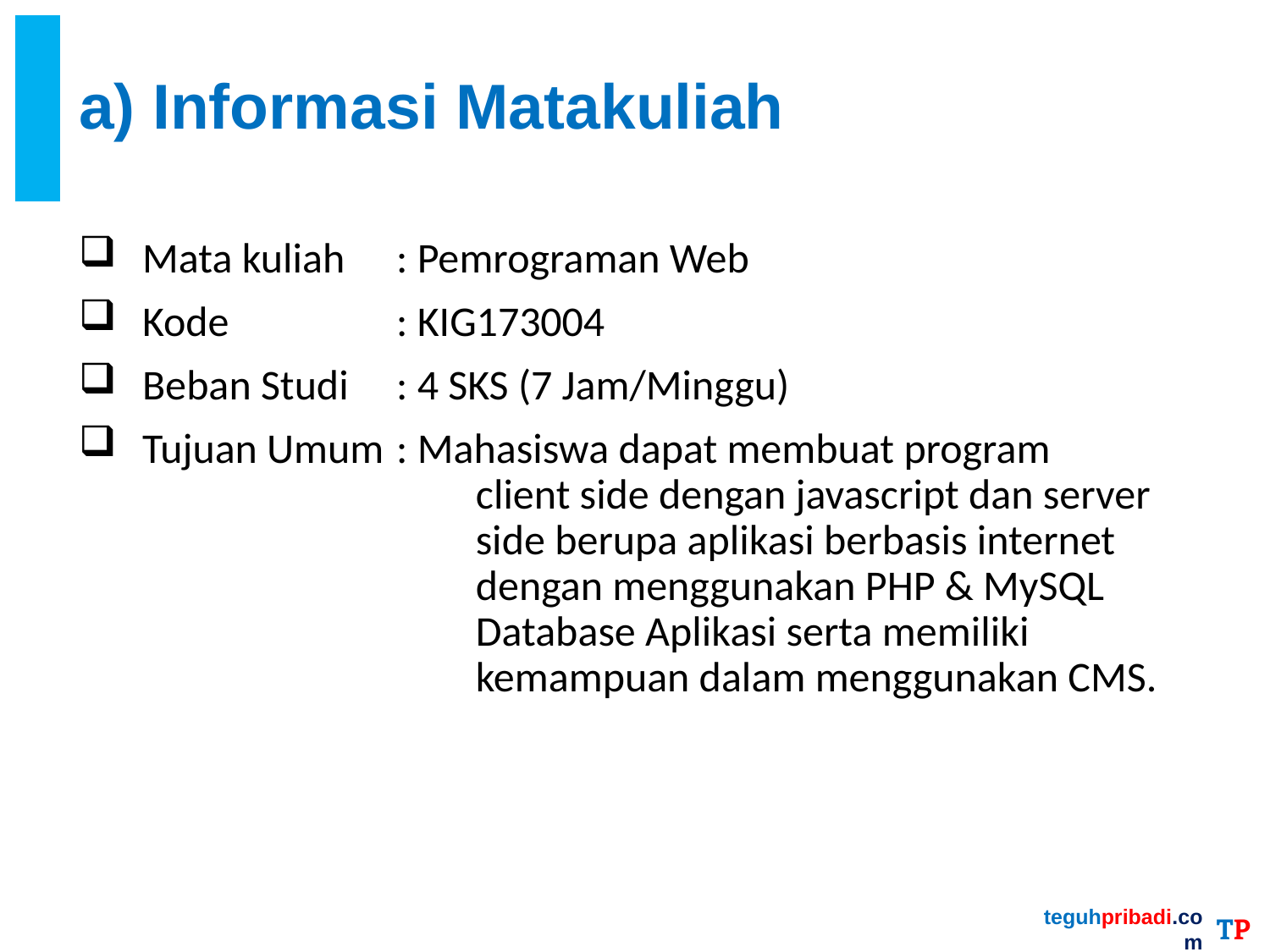

# a) Informasi Matakuliah
Mata kuliah	: Pemrograman Web
Kode		: KIG173004
Beban Studi	: 4 SKS (7 Jam/Minggu)
Tujuan Umum	: Mahasiswa dapat membuat program
client side dengan javascript dan server side berupa aplikasi berbasis internet dengan menggunakan PHP & MySQL Database Aplikasi serta memiliki kemampuan dalam menggunakan CMS.